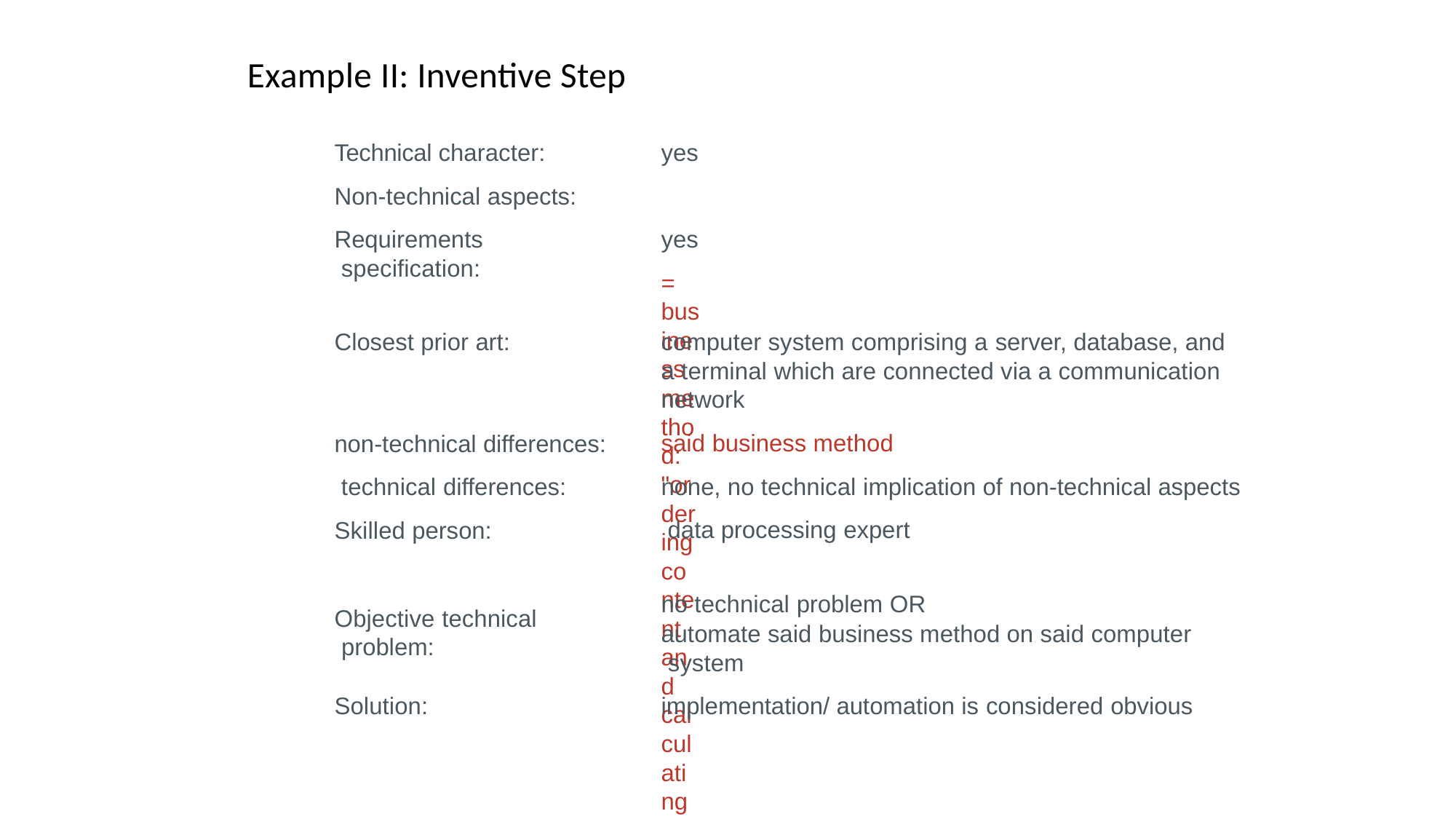

# Example II: Inventive Step
Technical character:  Non-technical aspects:
Requirements  specification:
yes  yes
= business method:
"ordering content and calculating its price"
Closest prior art:
computer system comprising a server, database, and  a terminal which are connected via a communication  network
said business method
none, no technical implication of non-technical aspects  data processing expert
non-technical differences:  technical differences:  Skilled person:
no technical problem OR
automate said business method on said computer  system
implementation/ automation is considered obvious
Objective technical  problem:
Solution: